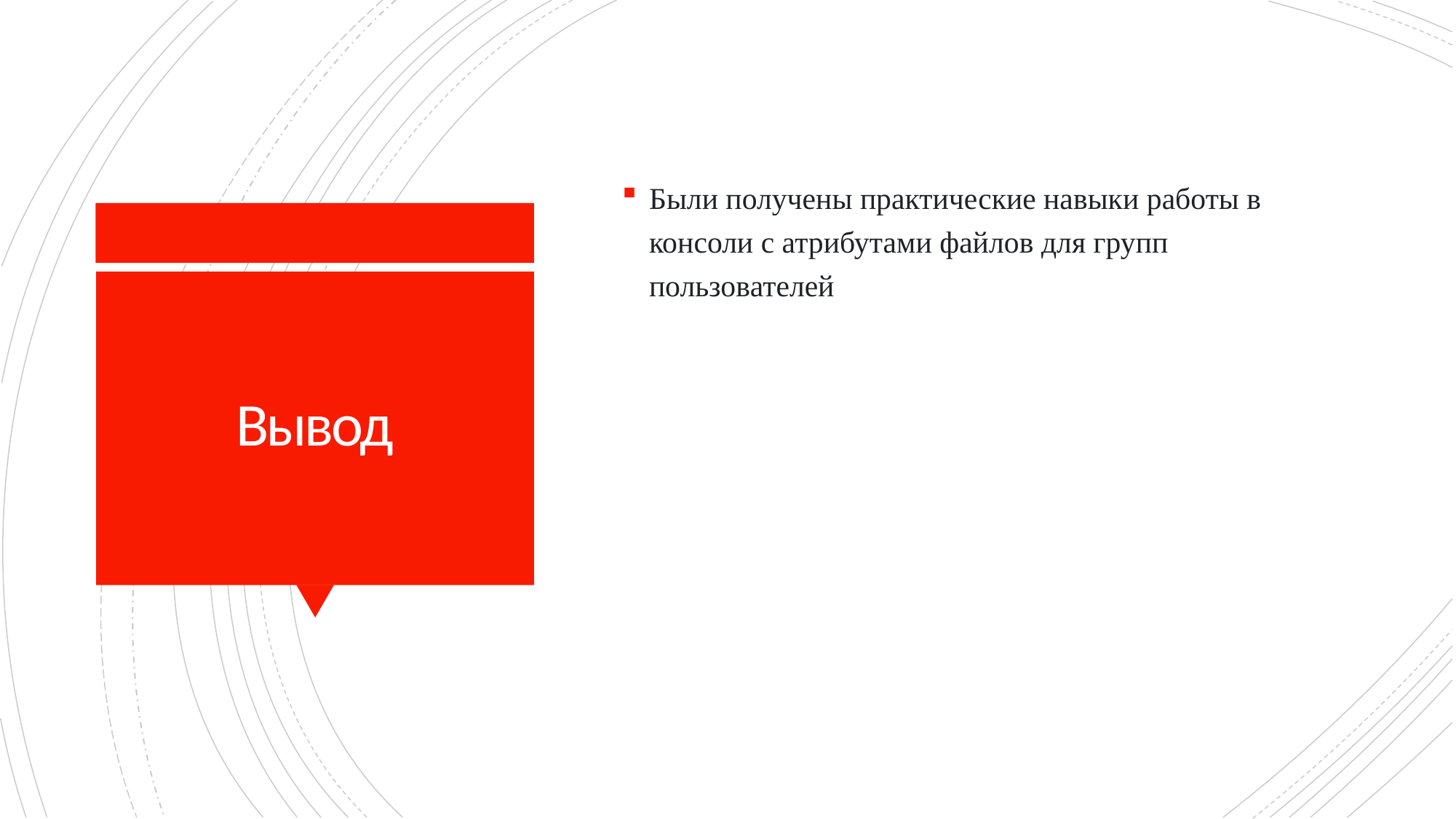

Были получены практические навыки работы в консоли с атрибутами файлов для групп пользователей

# Вывод